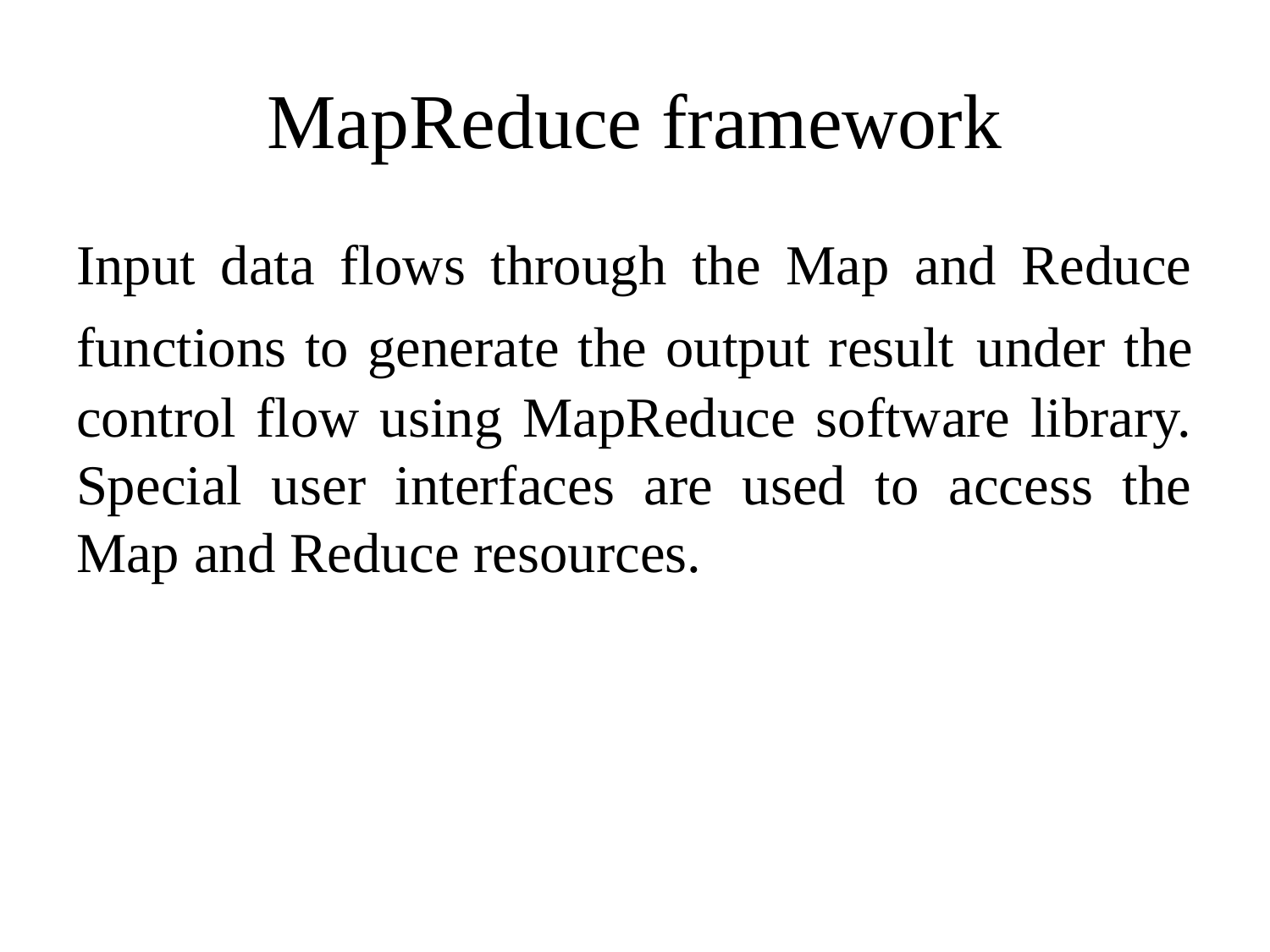

# MapReduce framework
Input data flows through the Map and Reduce functions to generate the output result under the control flow using MapReduce software library. Special user interfaces are used to access the Map and Reduce resources.